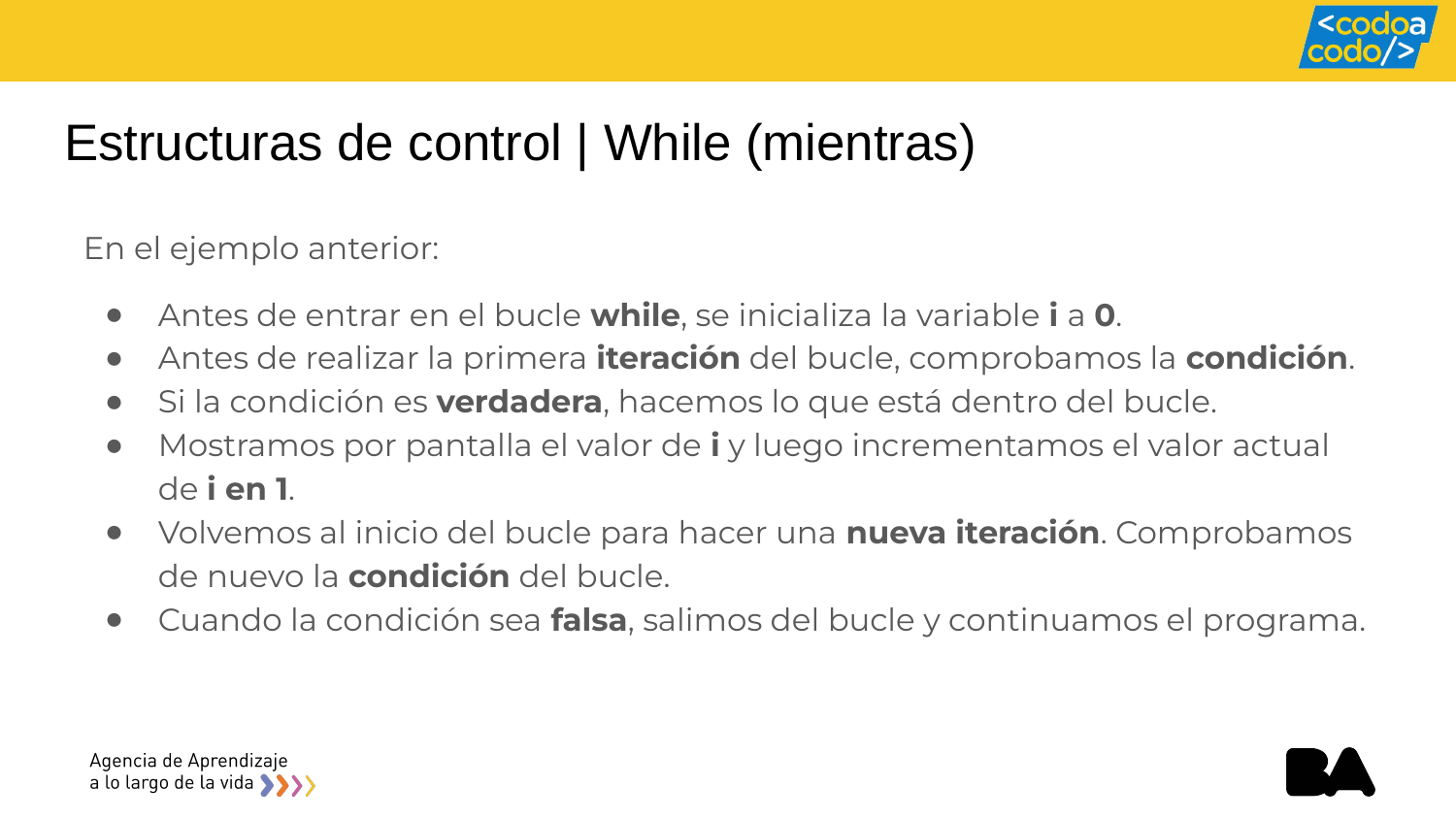

# Estructuras de control | While (mientras)
En el ejemplo anterior:
Antes de entrar en el bucle while, se inicializa la variable i a 0.
Antes de realizar la primera iteración del bucle, comprobamos la condición.
Si la condición es verdadera, hacemos lo que está dentro del bucle.
Mostramos por pantalla el valor de i y luego incrementamos el valor actual de i en 1.
Volvemos al inicio del bucle para hacer una nueva iteración. Comprobamos de nuevo la condición del bucle.
Cuando la condición sea falsa, salimos del bucle y continuamos el programa.